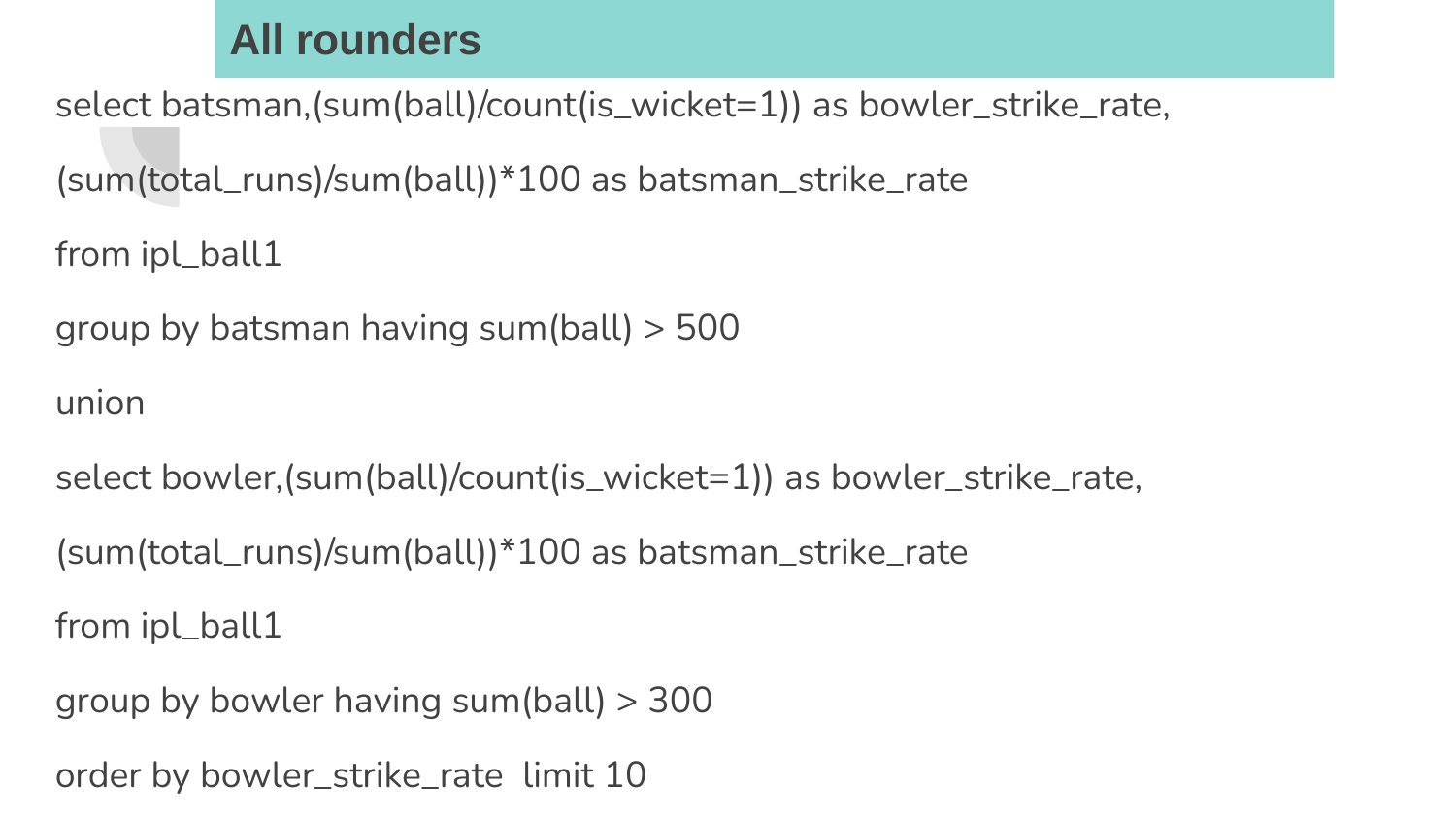

# All rounders
select batsman,(sum(ball)/count(is_wicket=1)) as bowler_strike_rate,
(sum(total_runs)/sum(ball))*100 as batsman_strike_rate
from ipl_ball1
group by batsman having sum(ball) > 500
union
select bowler,(sum(ball)/count(is_wicket=1)) as bowler_strike_rate,
(sum(total_runs)/sum(ball))*100 as batsman_strike_rate
from ipl_ball1
group by bowler having sum(ball) > 300
order by bowler_strike_rate  limit 10